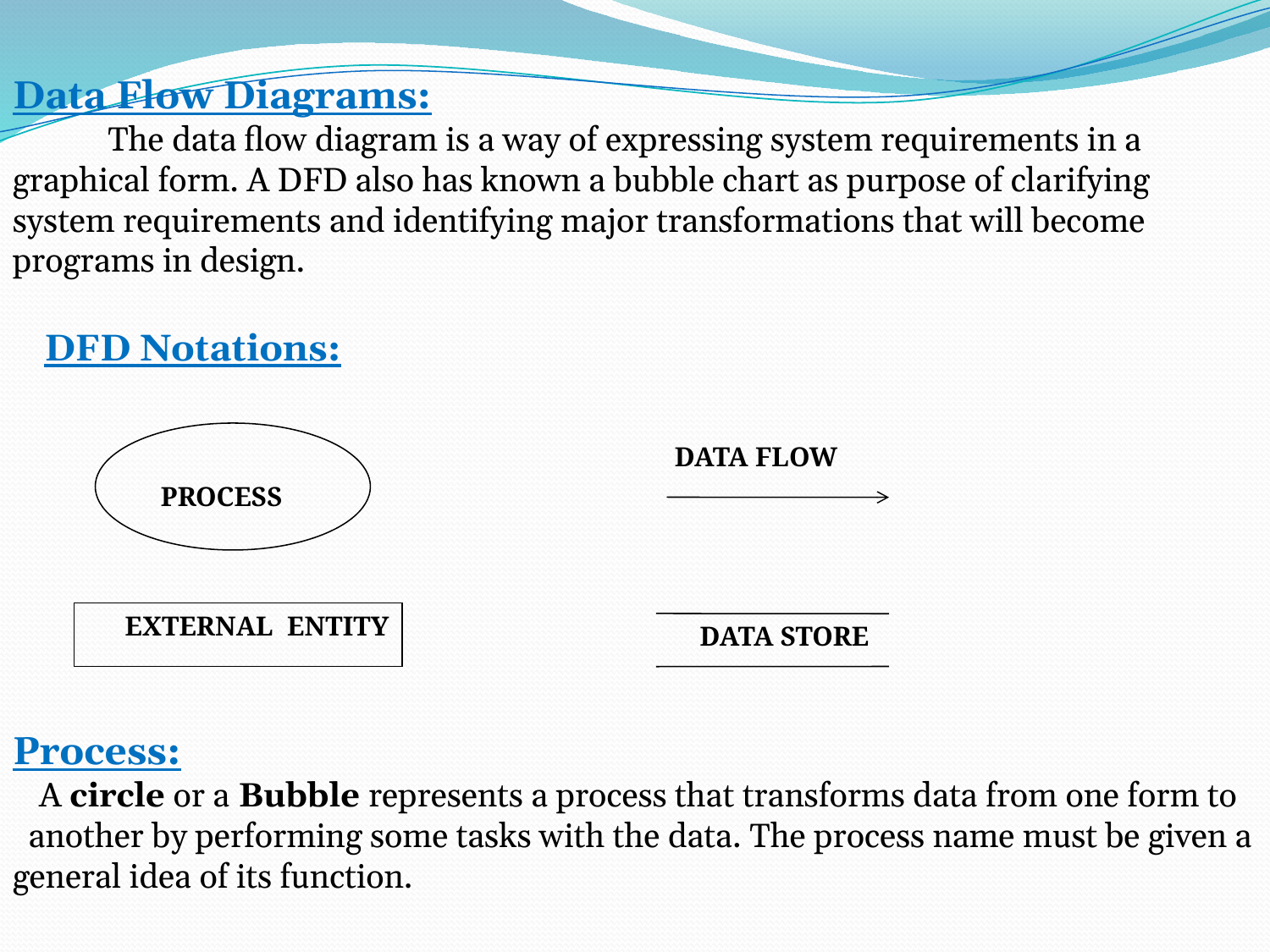

Data Flow Diagrams:
	The data flow diagram is a way of expressing system requirements in a graphical form. A DFD also has known a bubble chart as purpose of clarifying system requirements and identifying major transformations that will become programs in design.
DFD Notations:

DATA FLOW
   PROCESS
       EXTERNAL  ENTITY
      DATA STORE
Process:
   A circle or a Bubble represents a process that transforms data from one form to     another by performing some tasks with the data. The process name must be given a general idea of its function.